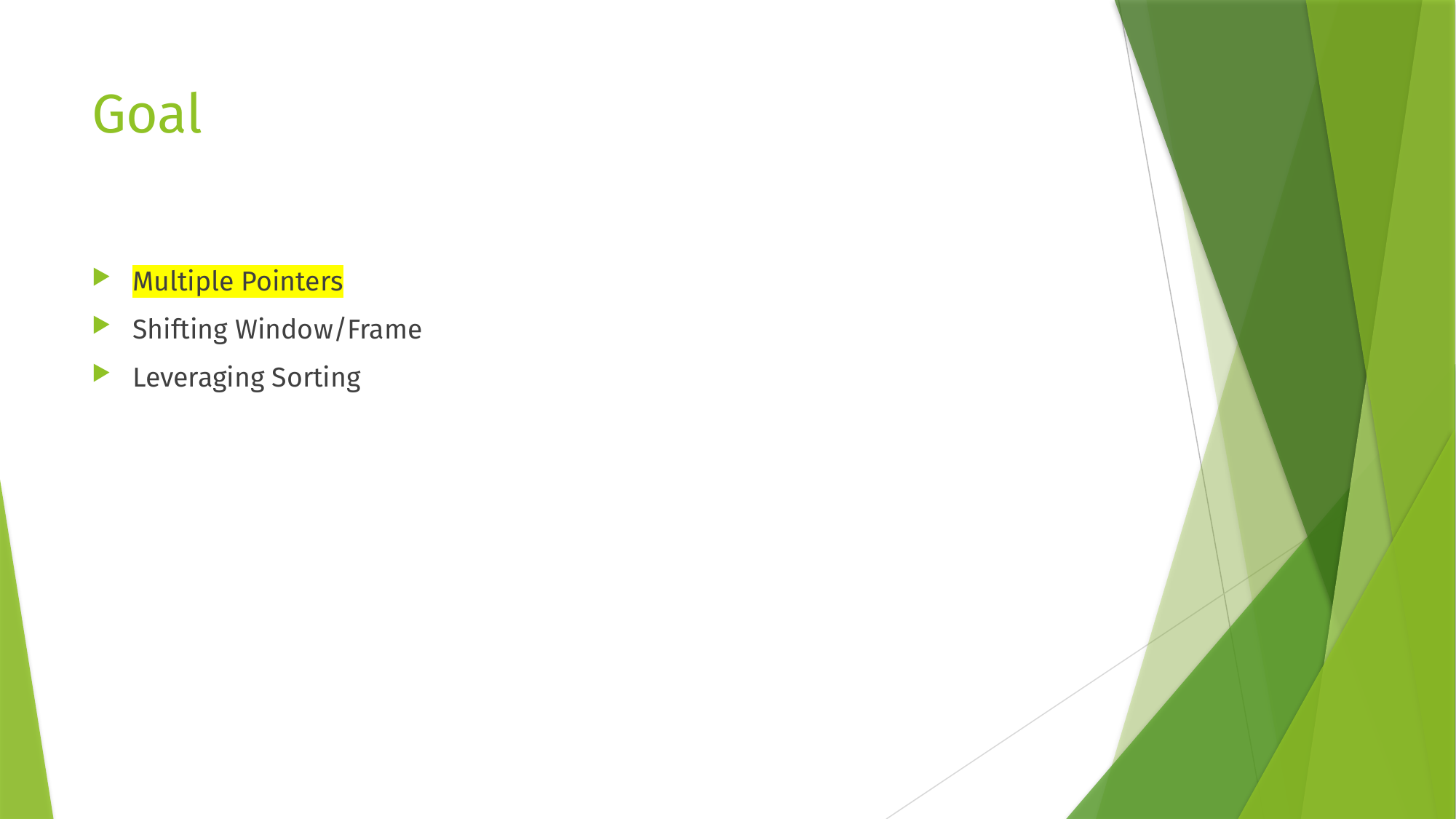

# Goal
Multiple Pointers
Shifting Window/Frame
Leveraging Sorting